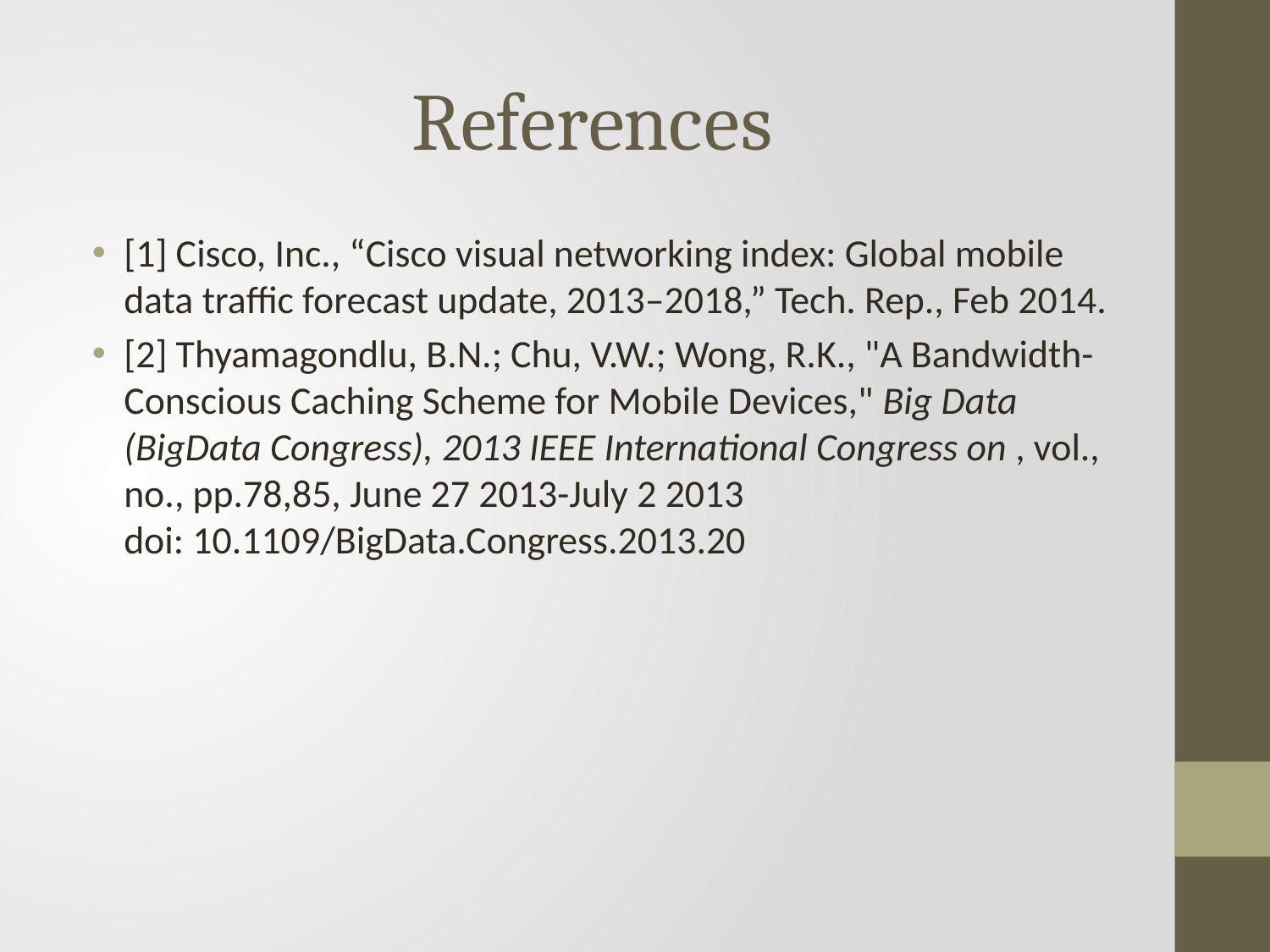

# References
[1] Cisco, Inc., “Cisco visual networking index: Global mobile data traffic forecast update, 2013–2018,” Tech. Rep., Feb 2014.
[2] Thyamagondlu, B.N.; Chu, V.W.; Wong, R.K., "A Bandwidth-Conscious Caching Scheme for Mobile Devices," Big Data (BigData Congress), 2013 IEEE International Congress on , vol., no., pp.78,85, June 27 2013-July 2 2013
doi: 10.1109/BigData.Congress.2013.20